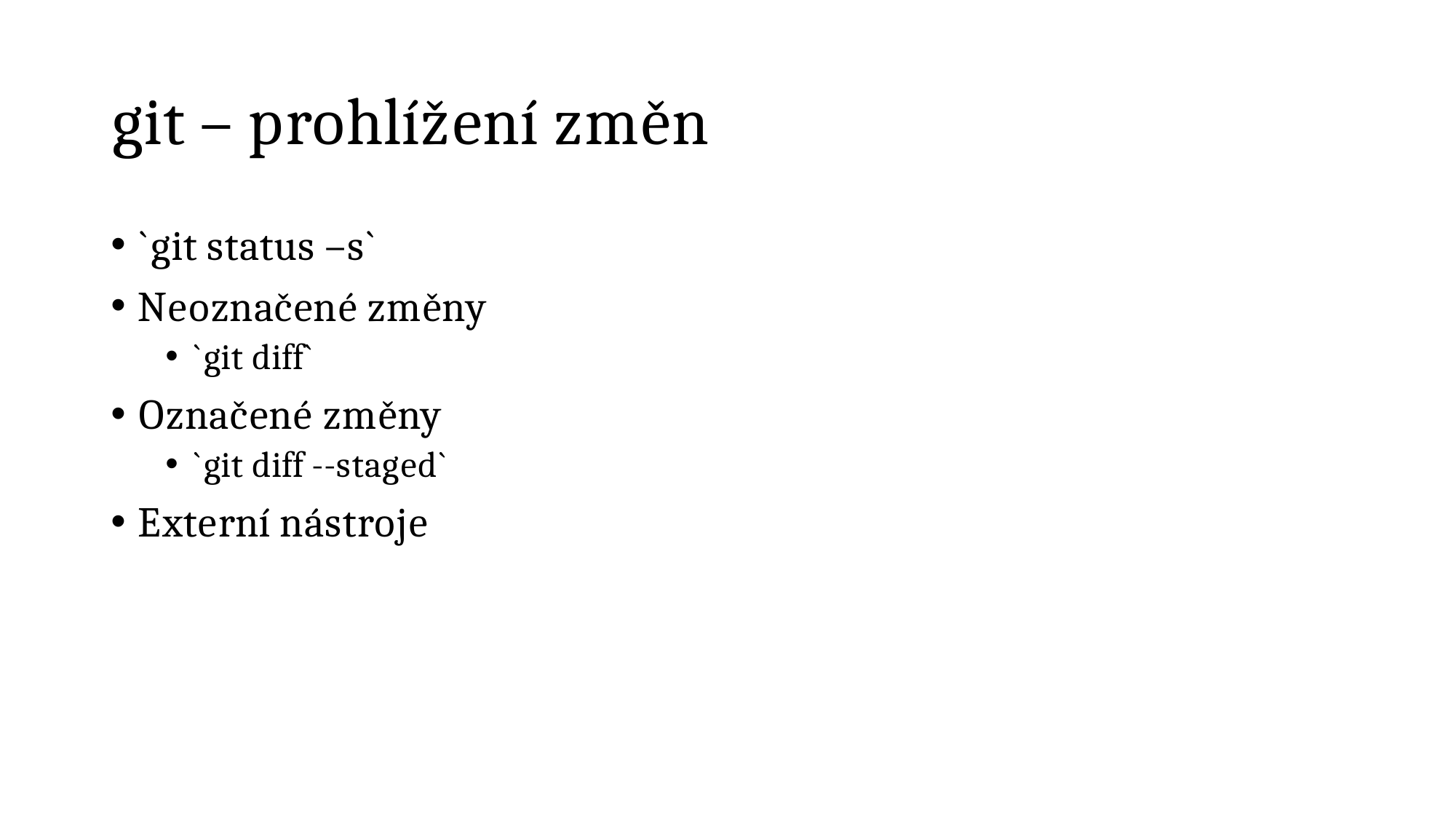

# git – prohlížení změn
`git status –s`
Neoznačené změny
`git diff`
Označené změny
`git diff --staged`
Externí nástroje